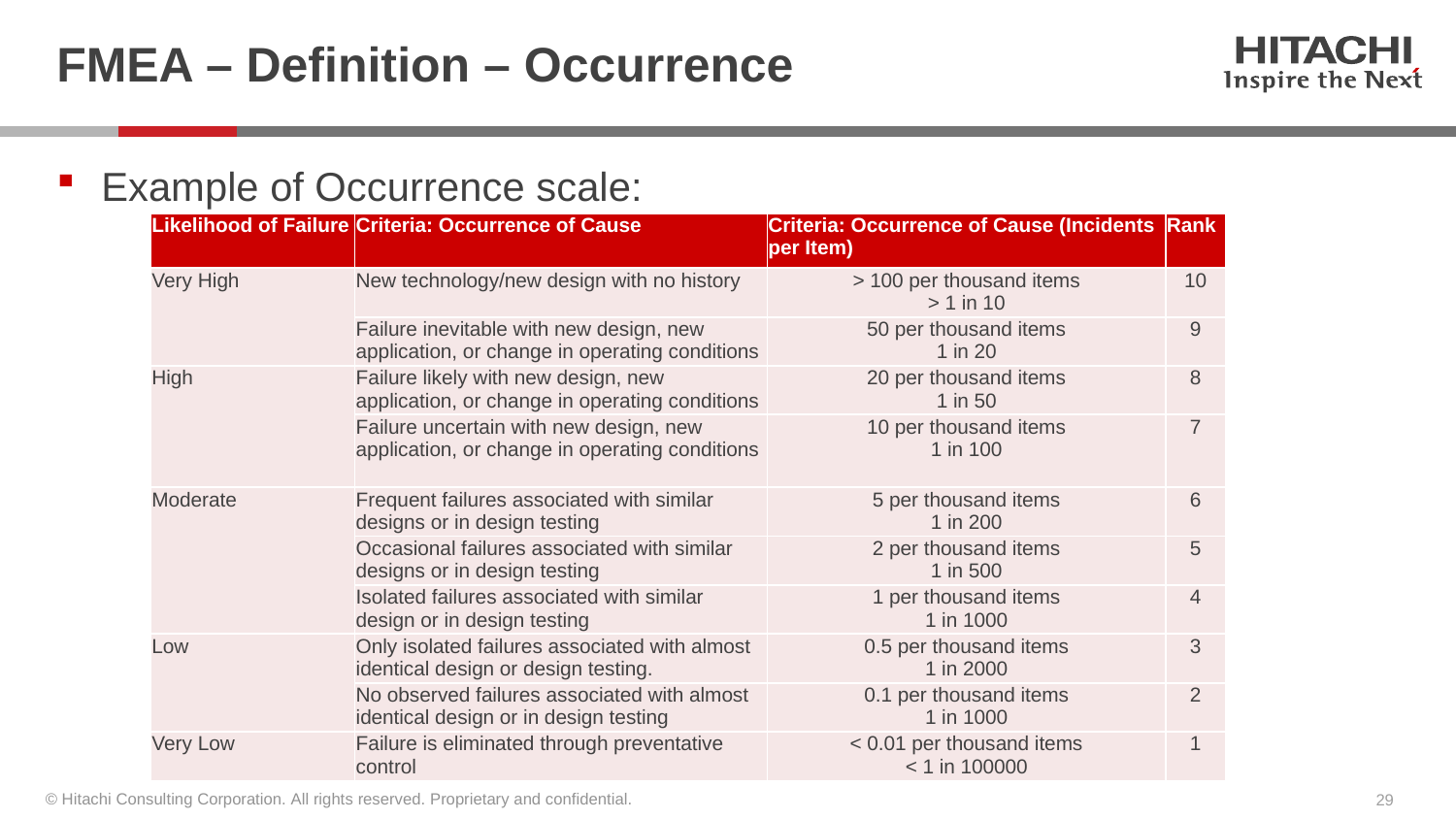

# FMEA – Definition – Occurrence
Example of Occurrence scale:
| Likelihood of Failure | Criteria: Occurrence of Cause | Criteria: Occurrence of Cause (Incidents per Item) | Rank |
| --- | --- | --- | --- |
| Very High | New technology/new design with no history | > 100 per thousand items > 1 in 10 | 10 |
|  | Failure inevitable with new design, new application, or change in operating conditions | 50 per thousand items 1 in 20 | 9 |
| High | Failure likely with new design, new application, or change in operating conditions | 20 per thousand items 1 in 50 | 8 |
|  | Failure uncertain with new design, new application, or change in operating conditions | 10 per thousand items 1 in 100 | 7 |
| Moderate | Frequent failures associated with similar designs or in design testing | 5 per thousand items 1 in 200 | 6 |
|  | Occasional failures associated with similar designs or in design testing | 2 per thousand items 1 in 500 | 5 |
|  | Isolated failures associated with similar design or in design testing | 1 per thousand items 1 in 1000 | 4 |
| Low | Only isolated failures associated with almost identical design or design testing. | 0.5 per thousand items 1 in 2000 | 3 |
|  | No observed failures associated with almost identical design or in design testing | 0.1 per thousand items 1 in 1000 | 2 |
| Very Low | Failure is eliminated through preventative control | < 0.01 per thousand items < 1 in 100000 | 1 |